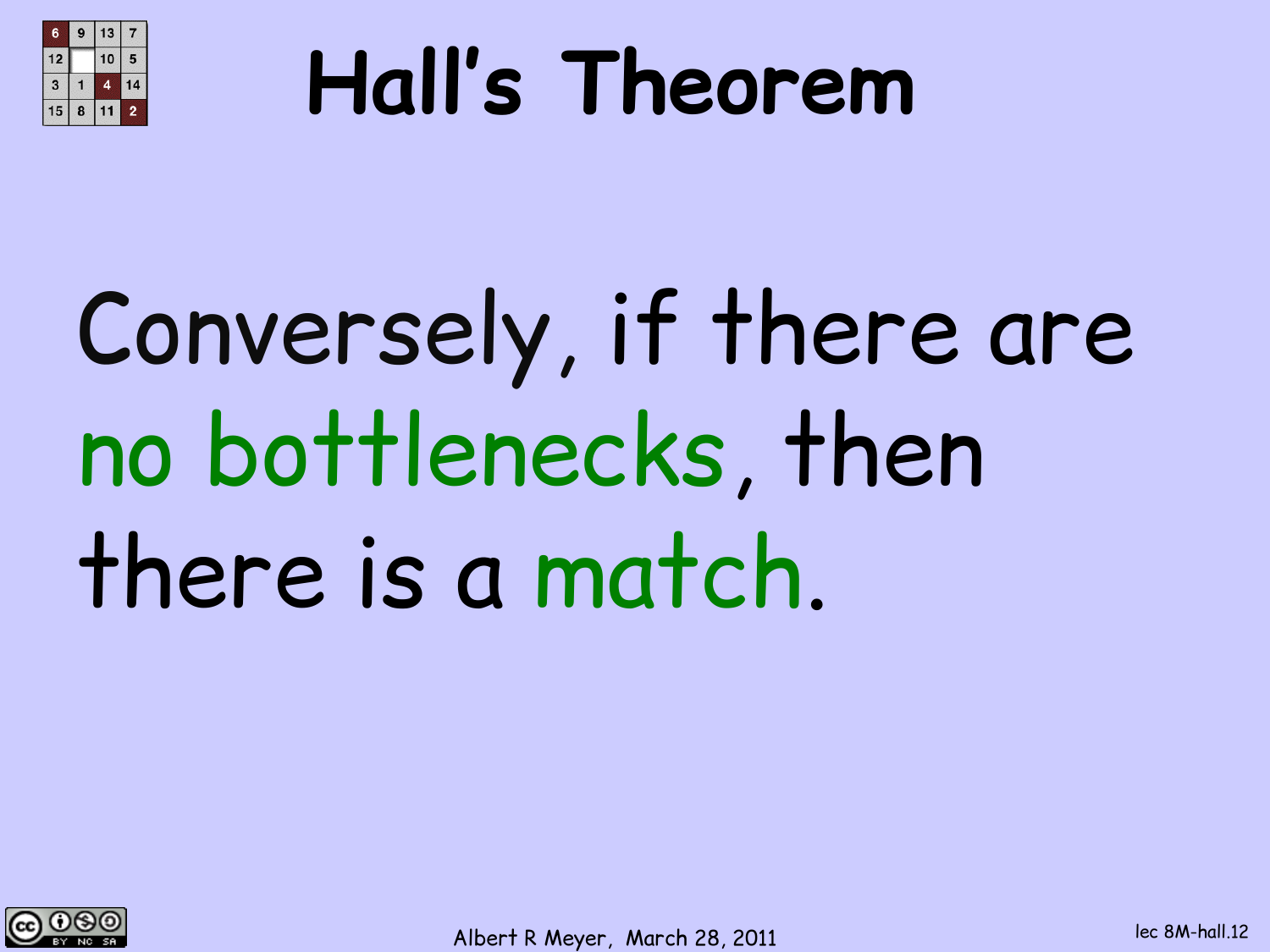

# Hall’s Theorem
Conversely, if there are
no bottlenecks, then
there is a match.
lec 8M-hall.12